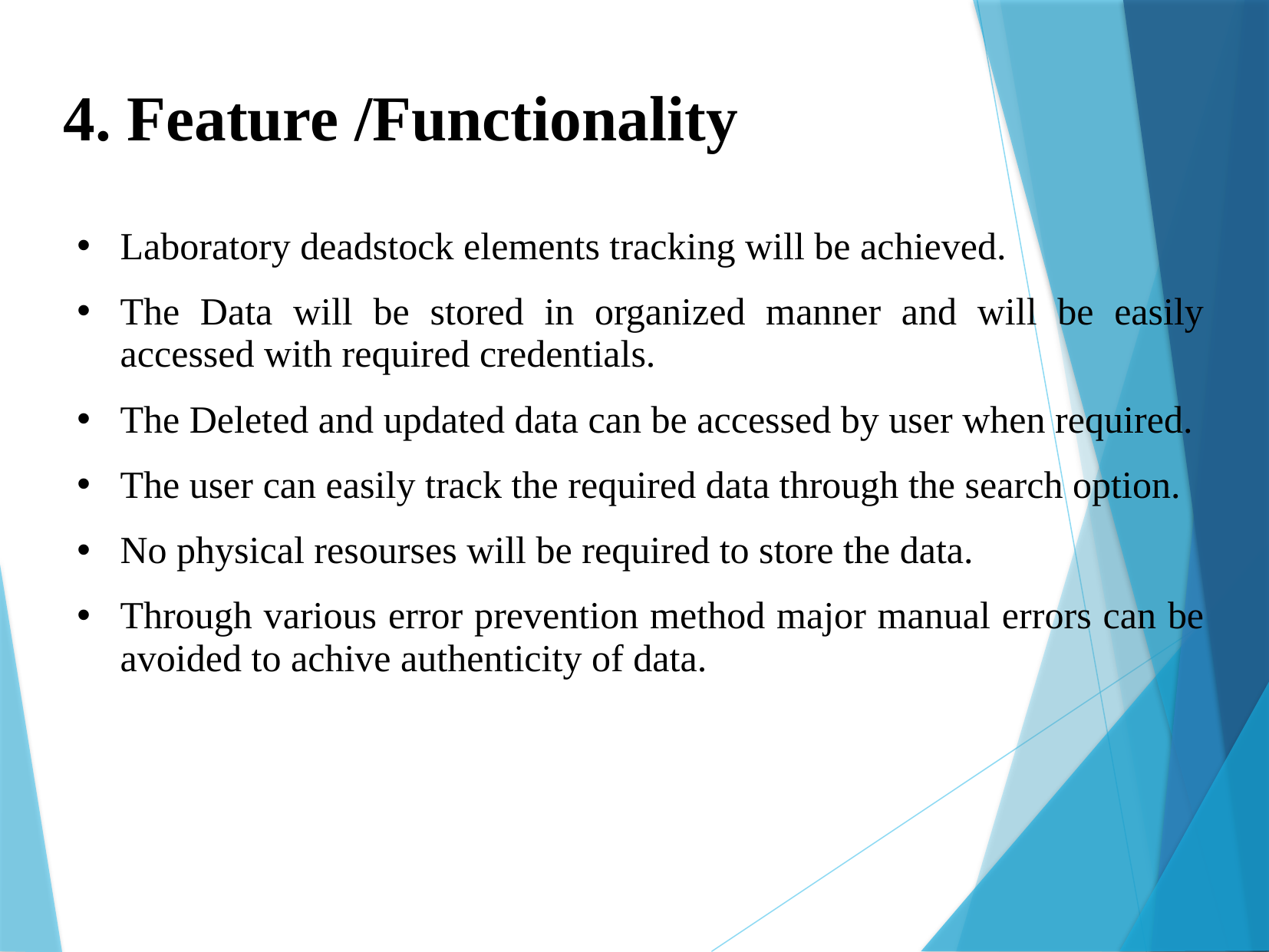

4. Feature /Functionality
Laboratory deadstock elements tracking will be achieved.
The Data will be stored in organized manner and will be easily accessed with required credentials.
The Deleted and updated data can be accessed by user when required.
The user can easily track the required data through the search option.
No physical resourses will be required to store the data.
Through various error prevention method major manual errors can be avoided to achive authenticity of data.